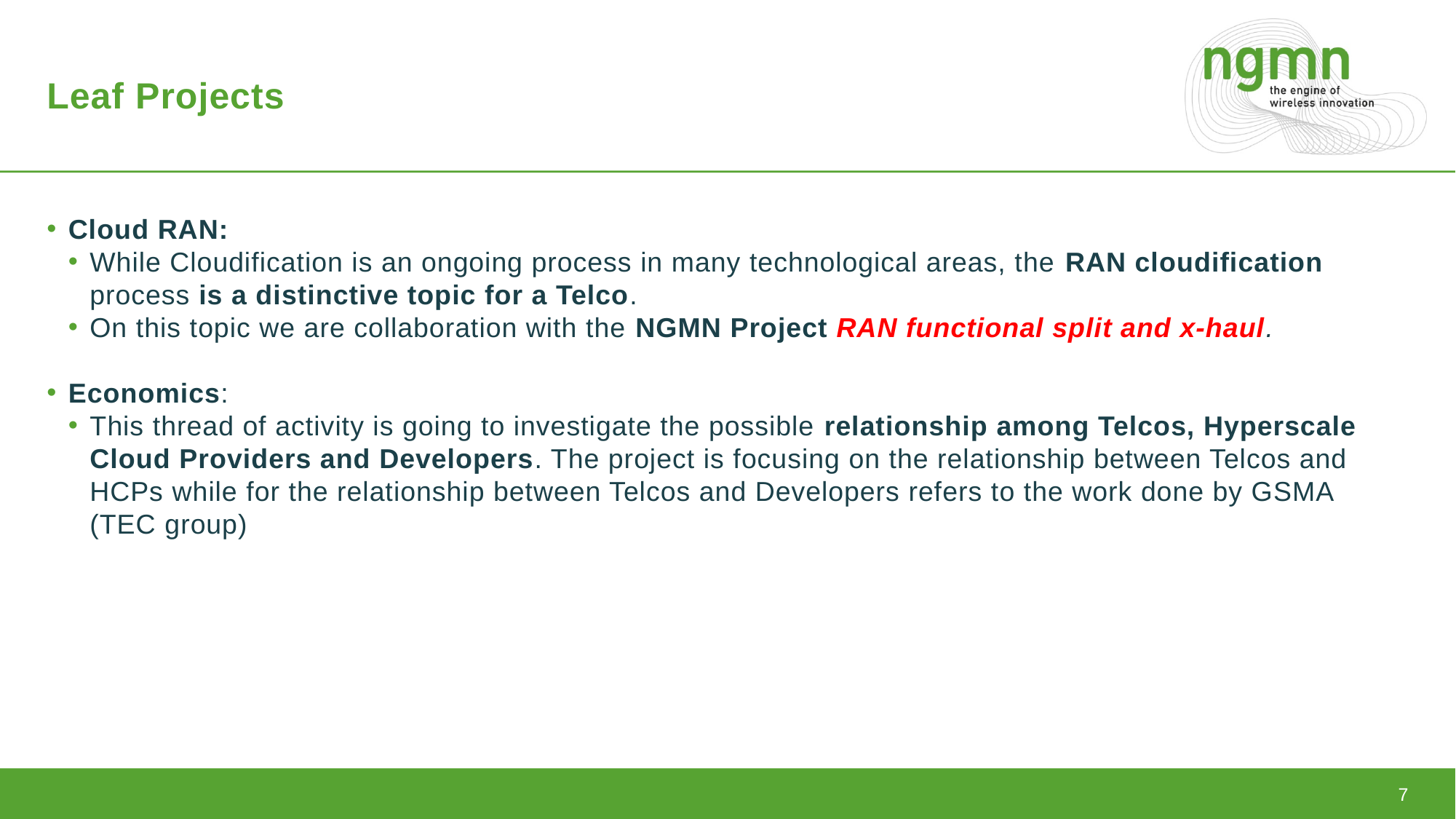

# Leaf Projects
Cloud RAN:
While Cloudification is an ongoing process in many technological areas, the RAN cloudification process is a distinctive topic for a Telco.
On this topic we are collaboration with the NGMN Project RAN functional split and x-haul.

Economics:
This thread of activity is going to investigate the possible relationship among Telcos, Hyperscale Cloud Providers and Developers. The project is focusing on the relationship between Telcos and HCPs while for the relationship between Telcos and Developers refers to the work done by GSMA (TEC group)

7